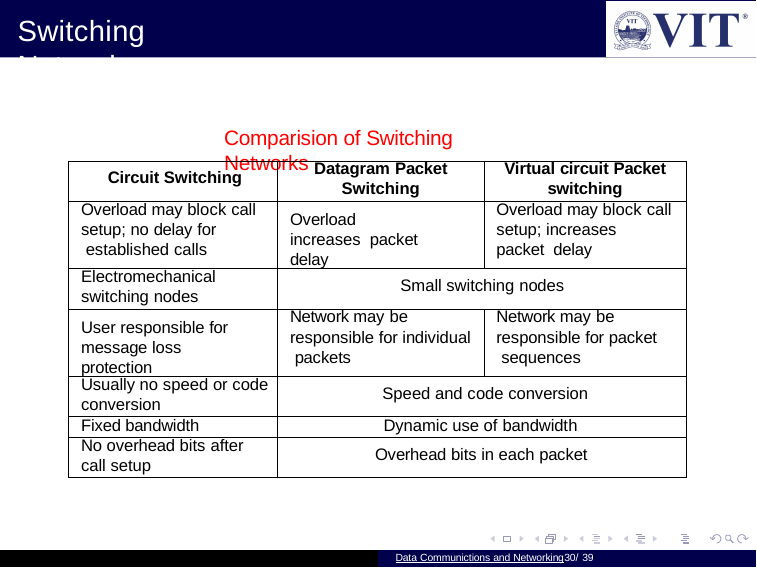

Switching Networks
Comparision of Switching Networks
| Circuit Switching | Datagram Packet Switching | Virtual circuit Packet switching |
| --- | --- | --- |
| Overload may block call setup; no delay for established calls | Overload increases packet delay | Overload may block call setup; increases packet delay |
| Electromechanical switching nodes | Small switching nodes |  |
| User responsible for message loss protection | Network may be responsible for individual packets | Network may be responsible for packet sequences |
| Usually no speed or code conversion | Speed and code conversion |  |
| Fixed bandwidth | Dynamic use of bandwidth |  |
| No overhead bits after call setup | Overhead bits in each packet |  |
Data Communictions and Networking30/ 39